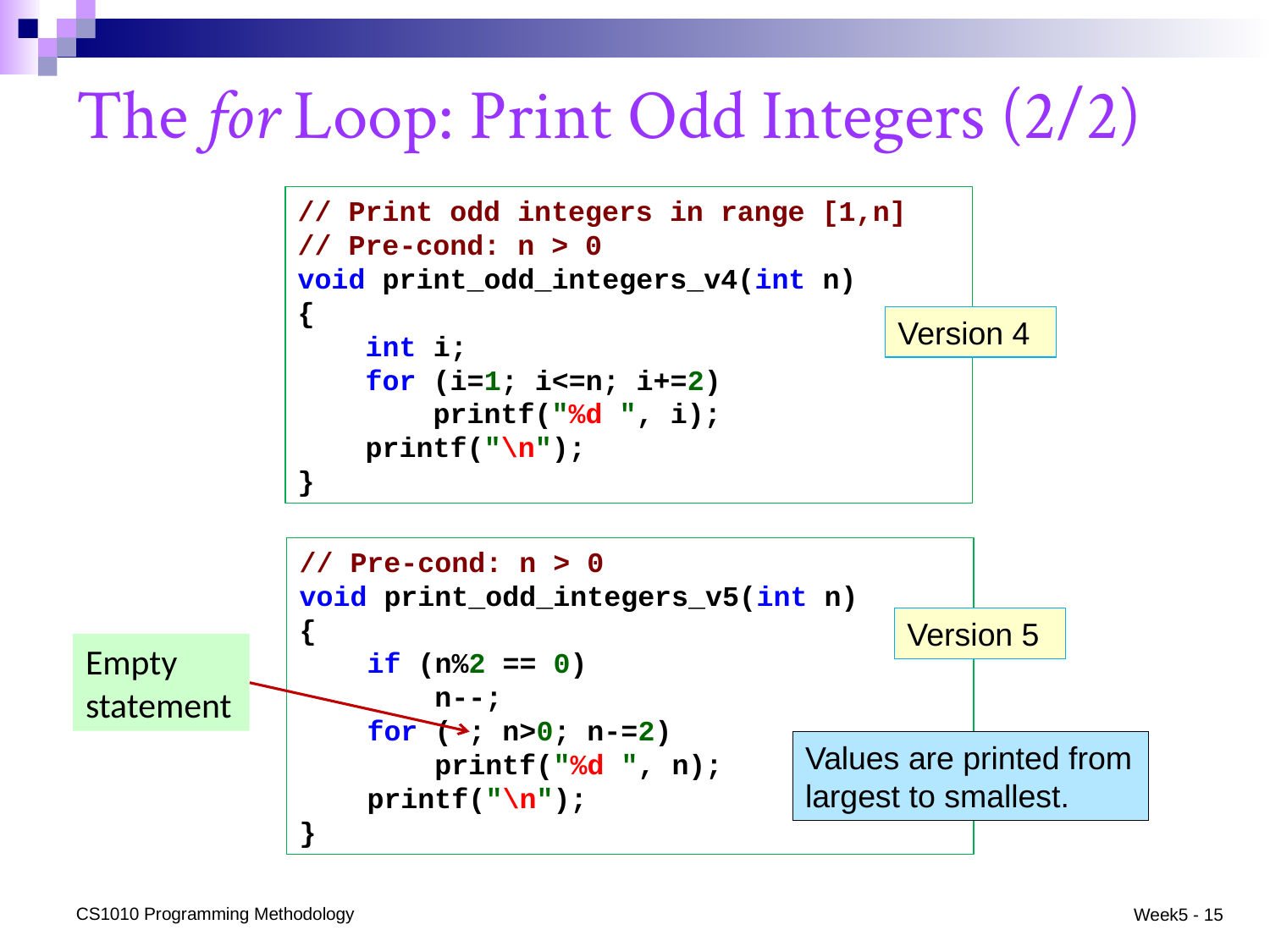

# The for Loop: Print Odd Integers (2/2)
// Print odd integers in range [1,n]
// Pre-cond: n > 0
void print_odd_integers_v4(int n)
{
    int i;
    for (i=1; i<=n; i+=2)
        printf("%d ", i);
    printf("\n");
}
Version 4
// Pre-cond: n > 0
void print_odd_integers_v5(int n)
{
    if (n%2 == 0)
        n--;
    for ( ; n>0; n-=2)
        printf("%d ", n);
    printf("\n");
}
Version 5
Empty statement
Values are printed from largest to smallest.
CS1010 Programming Methodology
Week5 - 15